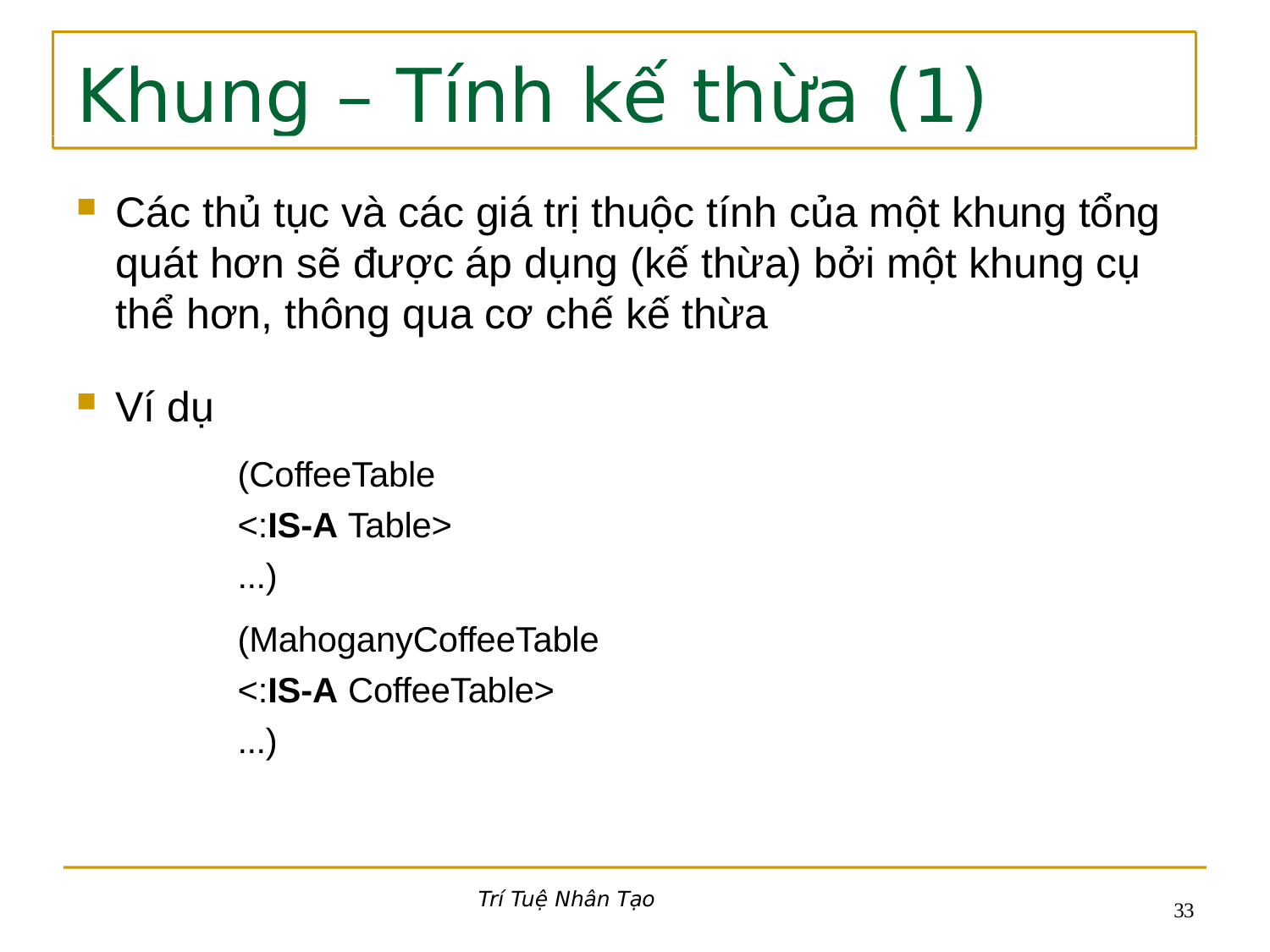

# Khung – Tính kế thừa (1)

Các thủ tục và các giá trị thuộc tính của một khung tổng quát hơn sẽ được áp dụng (kế thừa) bởi một khung cụ thể hơn, thông qua cơ chế kế thừa
Ví dụ
(CoffeeTable
<:IS-A Table>
...)
(MahoganyCoffeeTable
<:IS-A CoffeeTable>
...)

Trí Tuệ Nhân Tạo
33